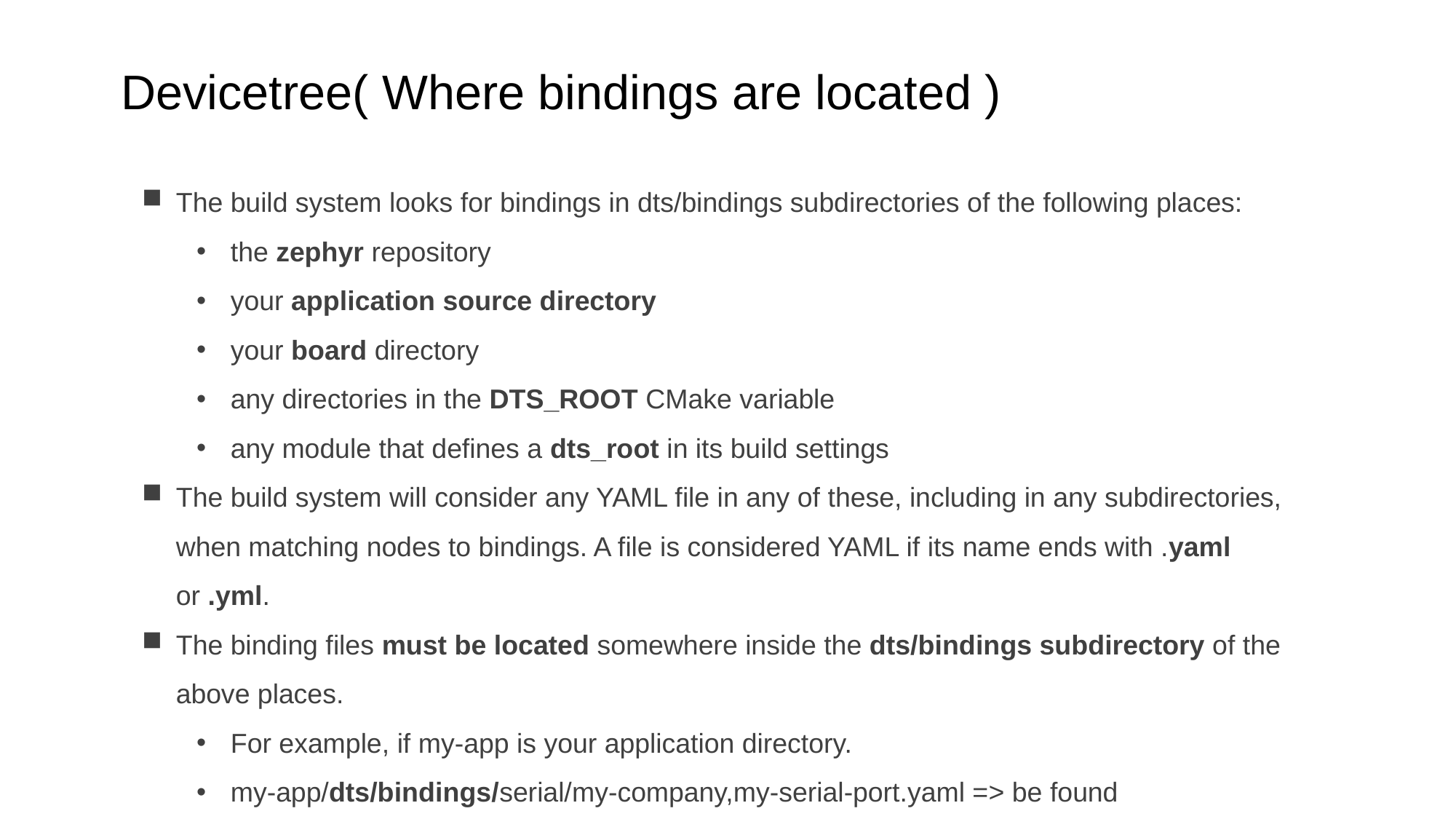

Devicetree( Where bindings are located )

The build system looks for bindings in dts/bindings subdirectories of the following places:
the zephyr repository
your application source directory
your board directory
any directories in the DTS_ROOT CMake variable
any module that defines a dts_root in its build settings
The build system will consider any YAML file in any of these, including in any subdirectories, when matching nodes to bindings. A file is considered YAML if its name ends with .yaml or .yml.
The binding files must be located somewhere inside the dts/bindings subdirectory of the above places.
For example, if my-app is your application directory.
my-app/dts/bindings/serial/my-company,my-serial-port.yaml => be found
my-app/my-company,my-serial-port.yaml => be ignored